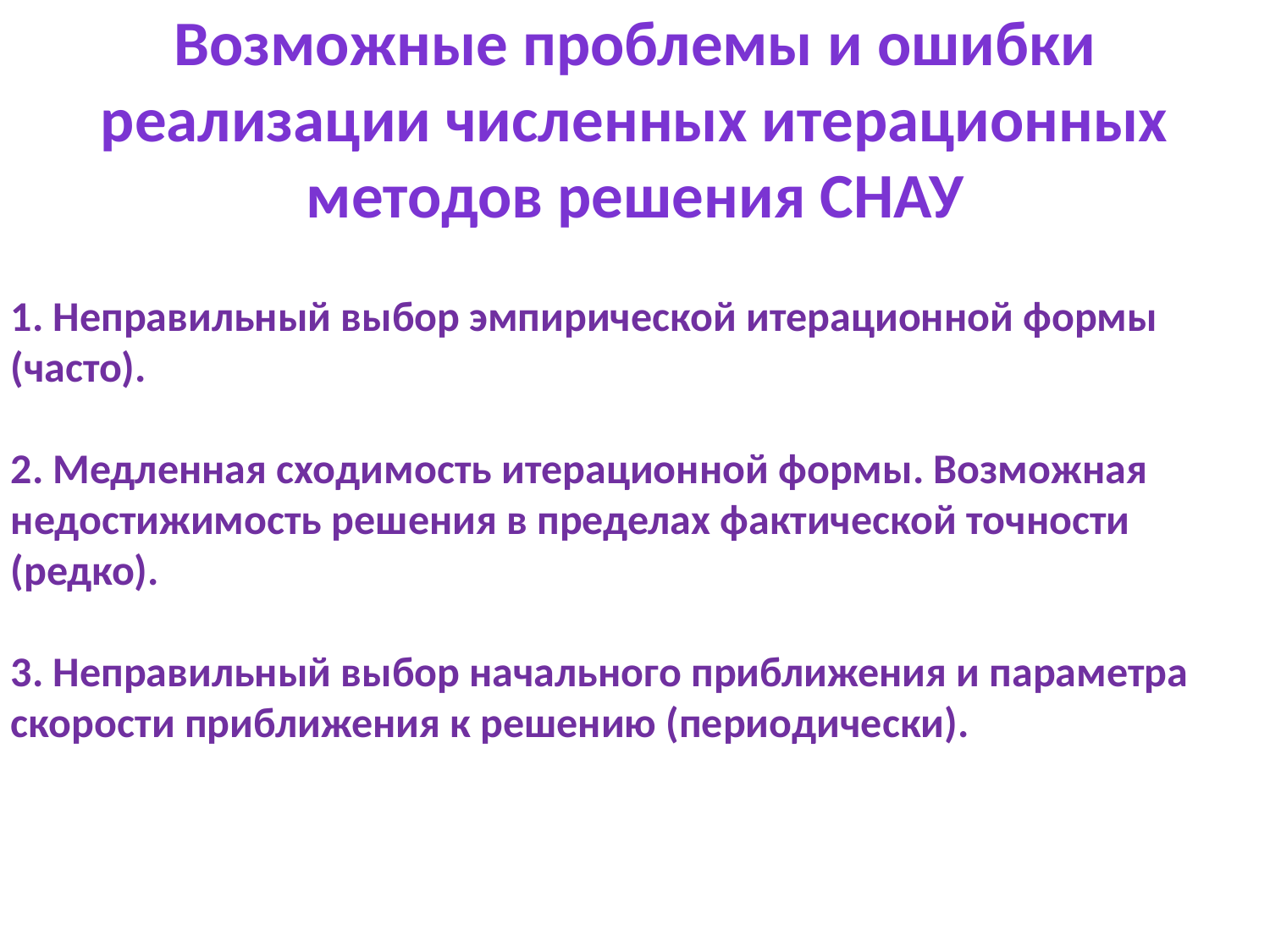

Возможные проблемы и ошибки реализации численных итерационных методов решения СНАУ
1. Неправильный выбор эмпирической итерационной формы (часто).

2. Медленная сходимость итерационной формы. Возможная недостижимость решения в пределах фактической точности (редко).

3. Неправильный выбор начального приближения и параметра скорости приближения к решению (периодически).